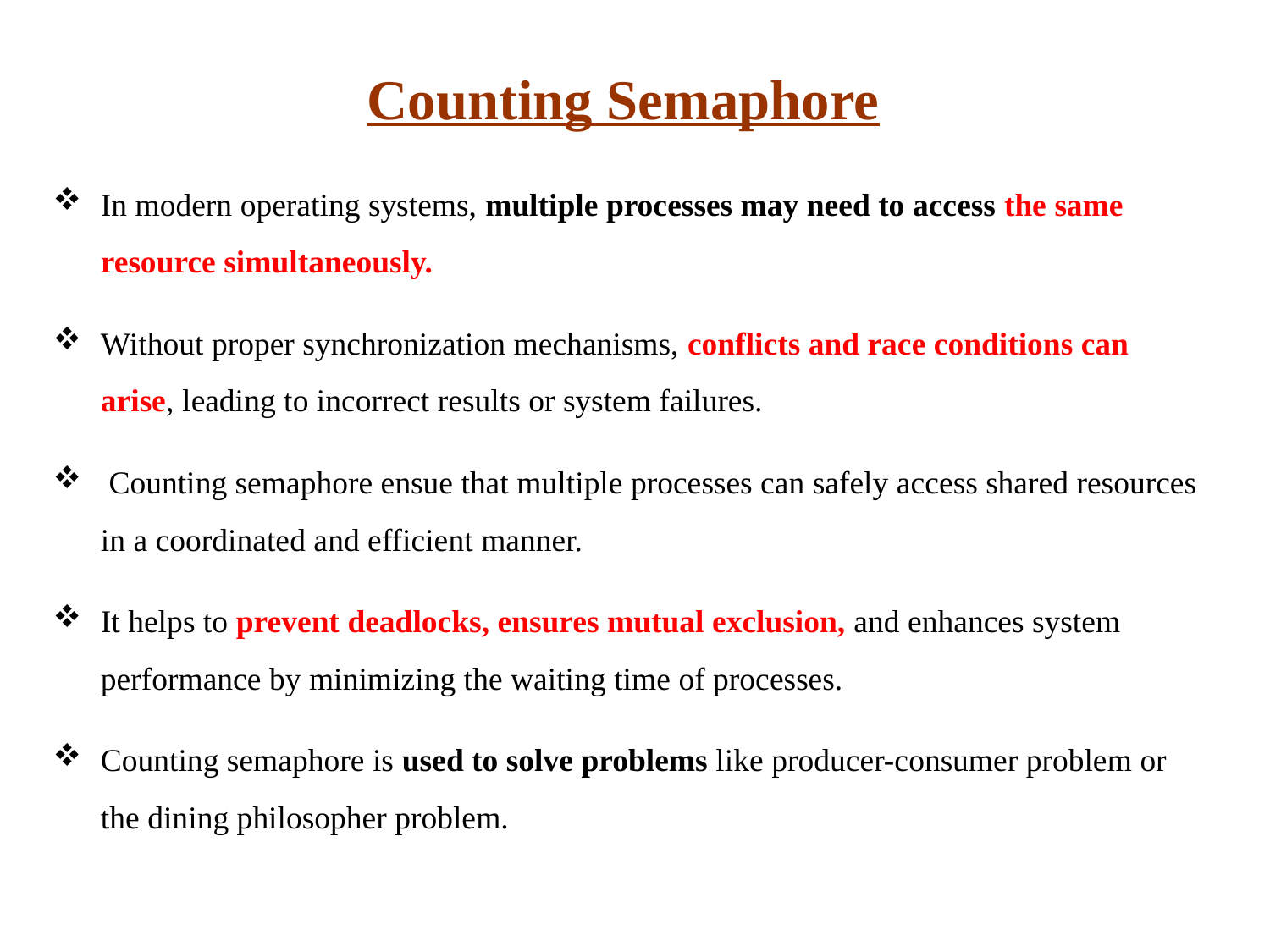

# Counting Semaphore
In modern operating systems, multiple processes may need to access the same resource simultaneously.
Without proper synchronization mechanisms, conflicts and race conditions can arise, leading to incorrect results or system failures.
 Counting semaphore ensue that multiple processes can safely access shared resources in a coordinated and efficient manner.
It helps to prevent deadlocks, ensures mutual exclusion, and enhances system performance by minimizing the waiting time of processes.
Counting semaphore is used to solve problems like producer-consumer problem or the dining philosopher problem.